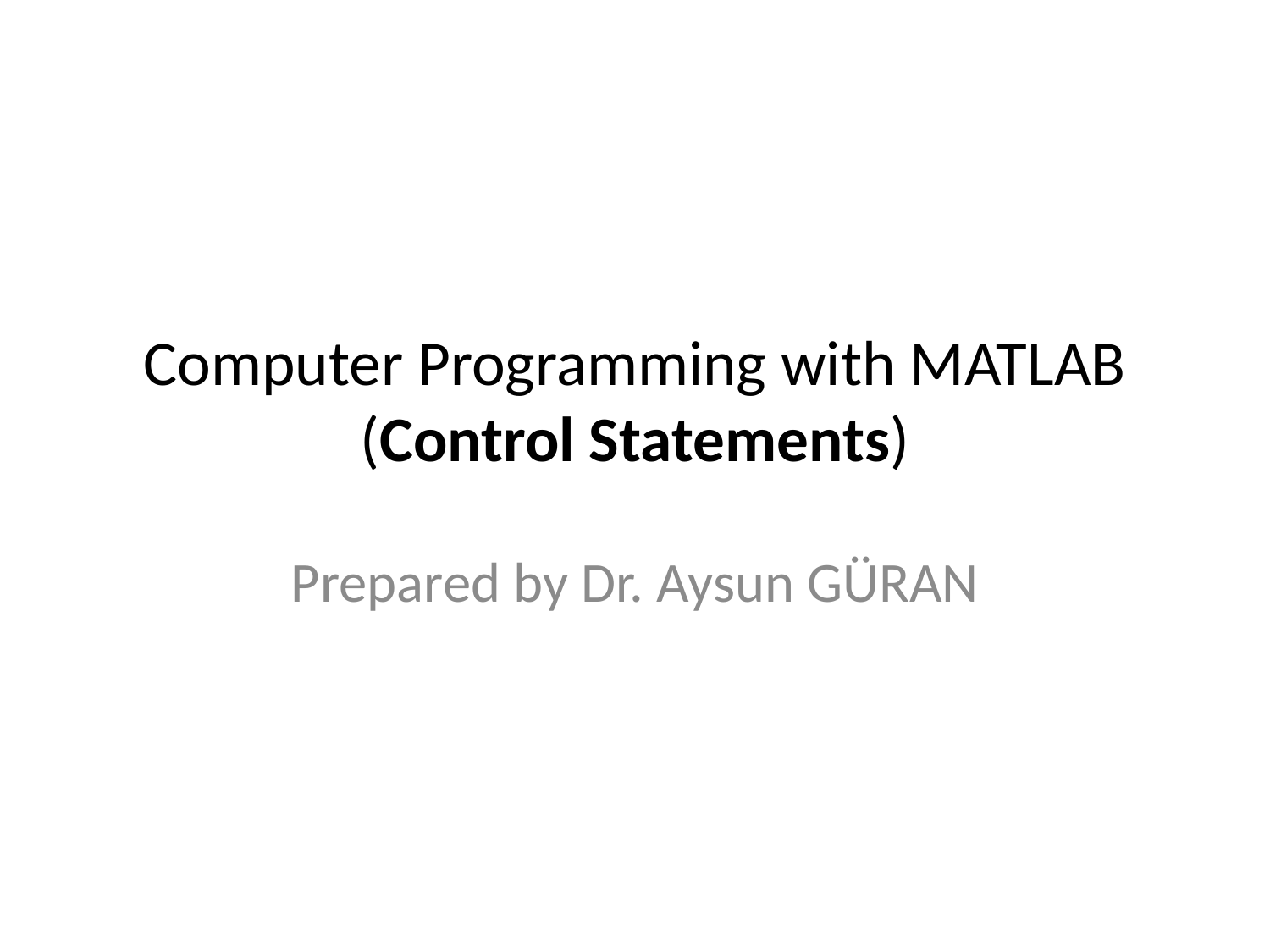

# Computer Programming with MATLAB (Control Statements)
Prepared by Dr. Aysun GÜRAN